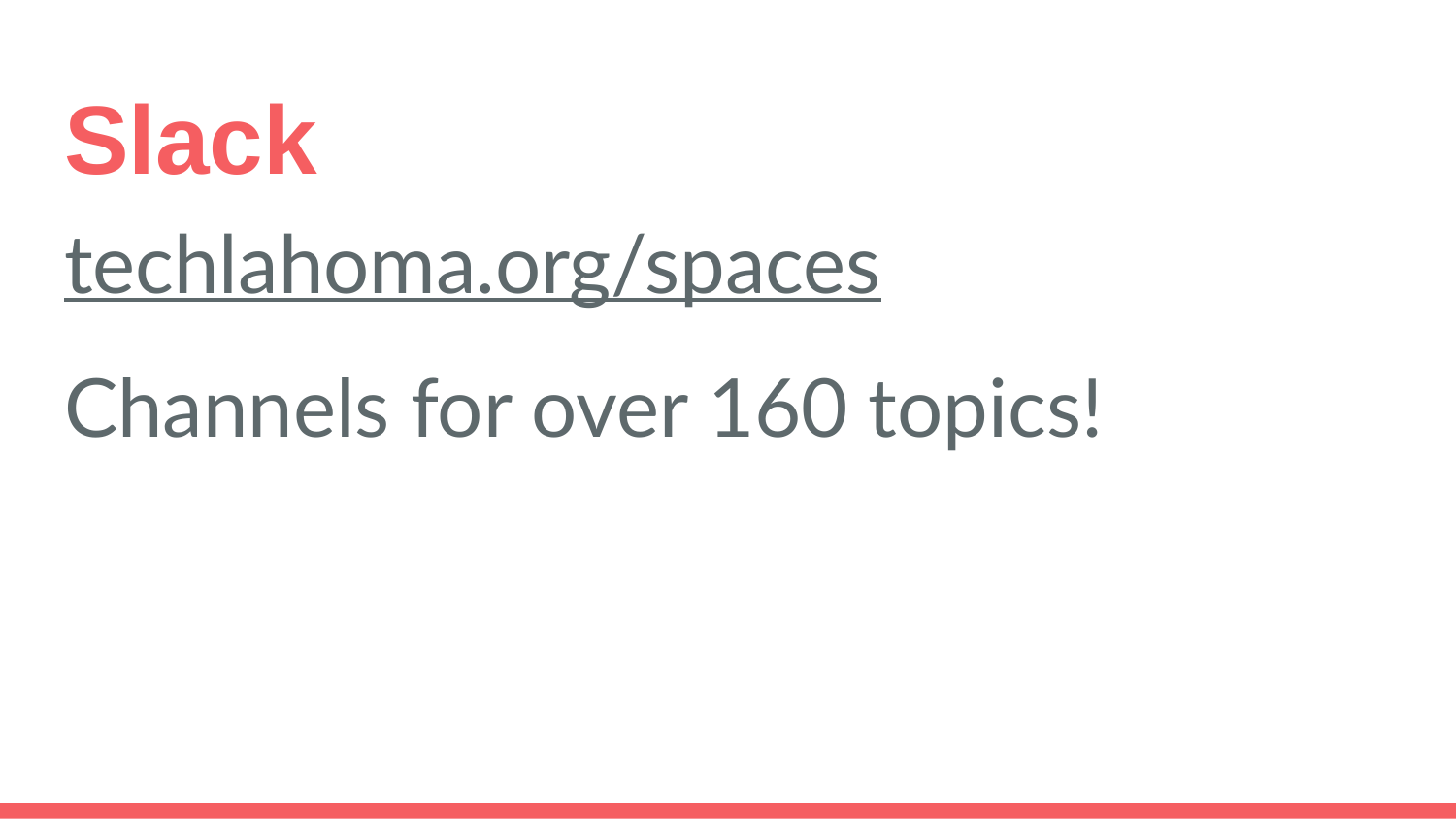

# Slack
techlahoma.org/spaces
Channels for over 160 topics!